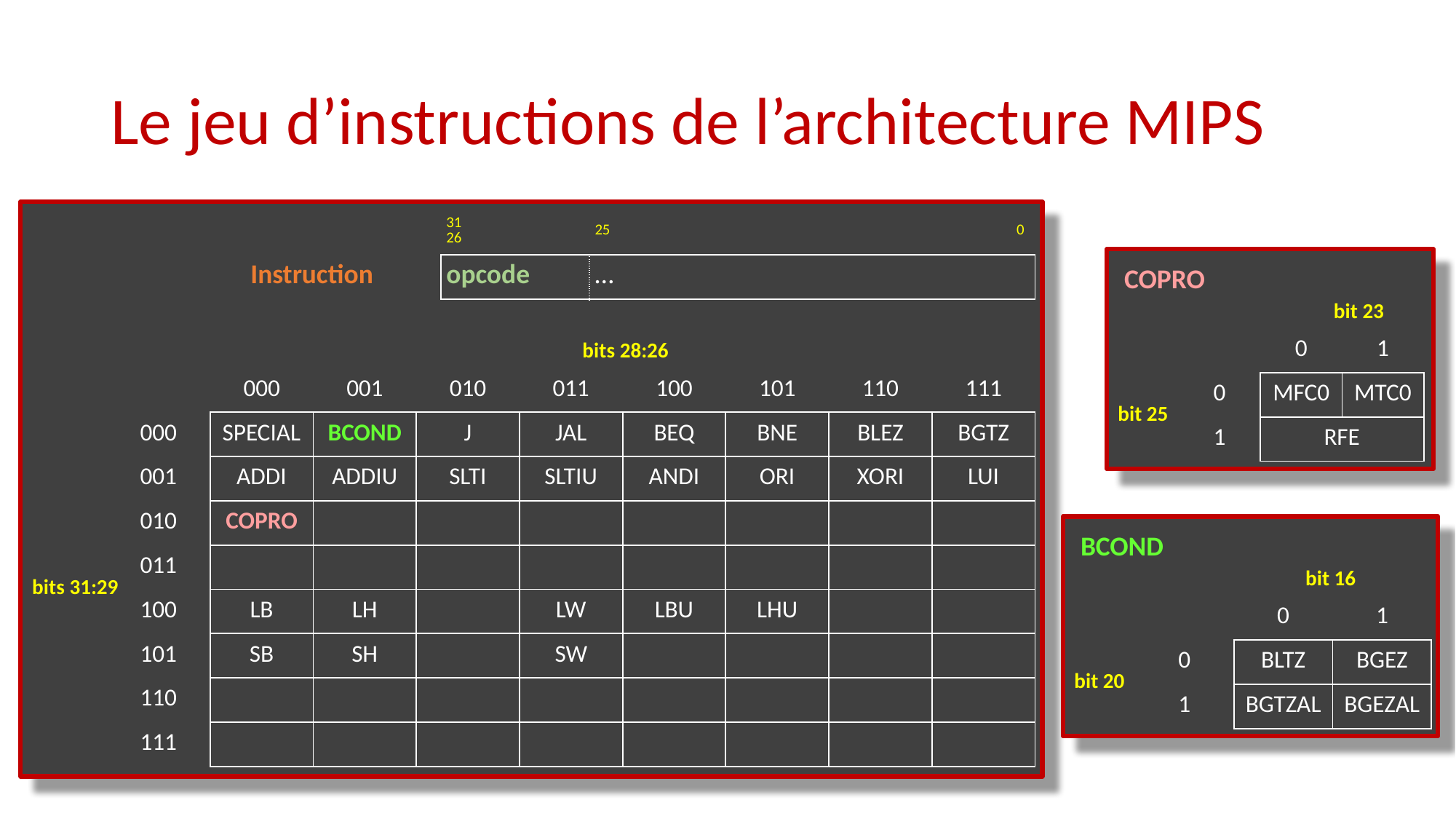

# Le jeu d’instructions de l’architecture MIPS

|  | 31 26 | 25 |  | 0 |
| --- | --- | --- | --- | --- |
| Instruction | opcode | … |  |  |

COPRO
bit 23
|  | 0 | 1 |
| --- | --- | --- |
| 0 | MFC0 | MTC0 |
| 1 | RFE |  |
bits 28:26
|  | 000 | 001 | 010 | 011 | 100 | 101 | 110 | 111 |
| --- | --- | --- | --- | --- | --- | --- | --- | --- |
| 000 | SPECIAL | BCOND | J | JAL | BEQ | BNE | BLEZ | BGTZ |
| 001 | ADDI | ADDIU | SLTI | SLTIU | ANDI | ORI | XORI | LUI |
| 010 | COPRO |  |  |  |  |  |  |  |
| 011 |  |  |  |  |  |  |  |  |
| 100 | LB | LH |  | LW | LBU | LHU |  |  |
| 101 | SB | SH |  | SW |  |  |  |  |
| 110 |  |  |  |  |  |  |  |  |
| 111 |  |  |  |  |  |  |  |  |
bit 25

BCOND
bit 16
bits 31:29
|  | 0 | 1 |
| --- | --- | --- |
| 0 | BLTZ | BGEZ |
| 1 | BGTZAL | BGEZAL |
bit 20